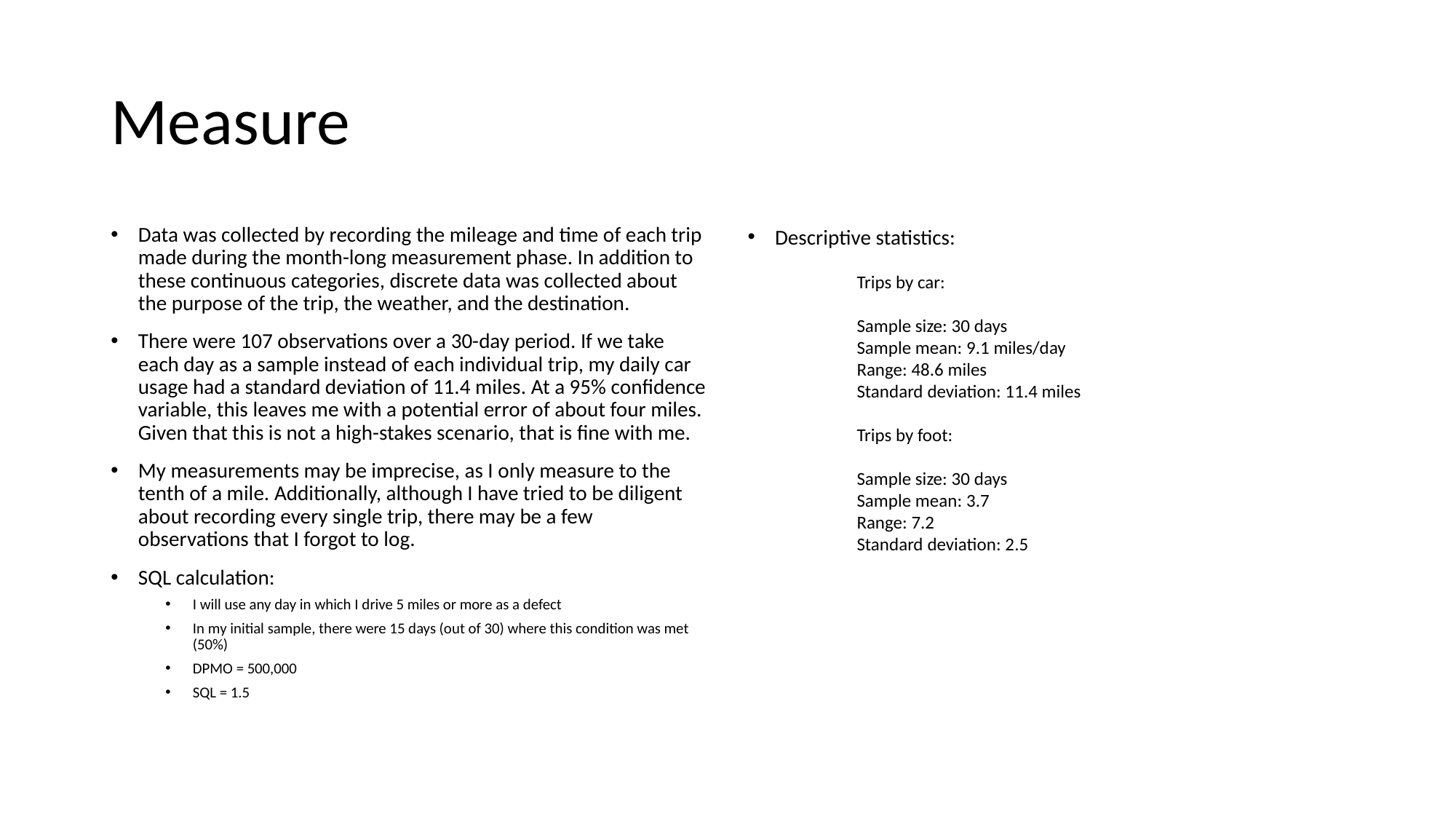

# Measure
Data was collected by recording the mileage and time of each trip made during the month-long measurement phase. In addition to these continuous categories, discrete data was collected about the purpose of the trip, the weather, and the destination.
There were 107 observations over a 30-day period. If we take each day as a sample instead of each individual trip, my daily car usage had a standard deviation of 11.4 miles. At a 95% confidence variable, this leaves me with a potential error of about four miles. Given that this is not a high-stakes scenario, that is fine with me.
My measurements may be imprecise, as I only measure to the tenth of a mile. Additionally, although I have tried to be diligent about recording every single trip, there may be a few observations that I forgot to log.
SQL calculation:
I will use any day in which I drive 5 miles or more as a defect
In my initial sample, there were 15 days (out of 30) where this condition was met (50%)
DPMO = 500,000
SQL = 1.5

Descriptive statistics:

Trips by car:

Sample size: 30 days
Sample mean: 9.1 miles/day
Range: 48.6 miles
Standard deviation: 11.4 miles

Trips by foot:

Sample size: 30 days
Sample mean: 3.7
Range: 7.2
Standard deviation: 2.5